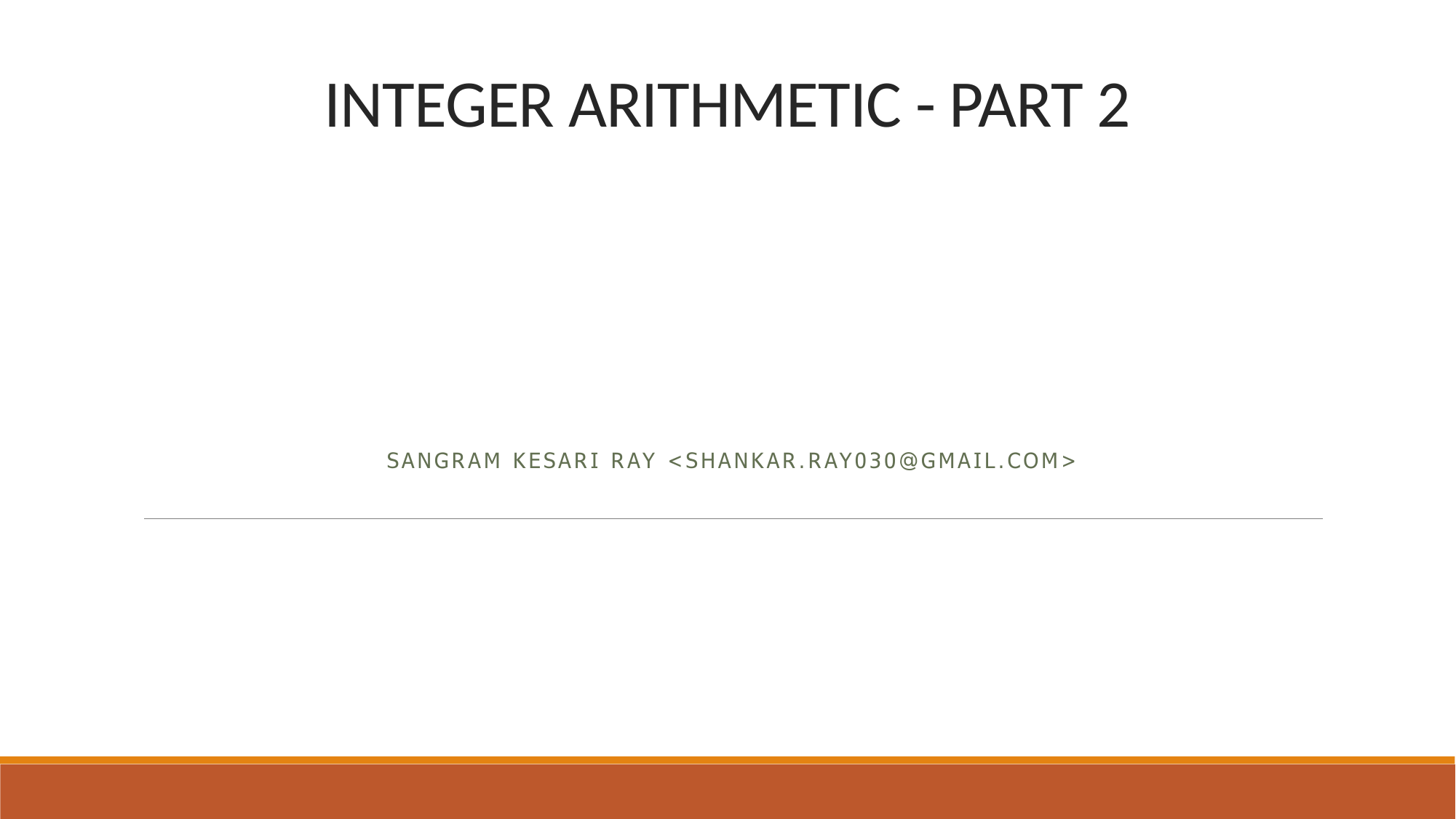

# INTEGER ARITHMETIC - PART 2
Sangram Kesari Ray <SHANKAR.RAY030@GMAIL.COM>